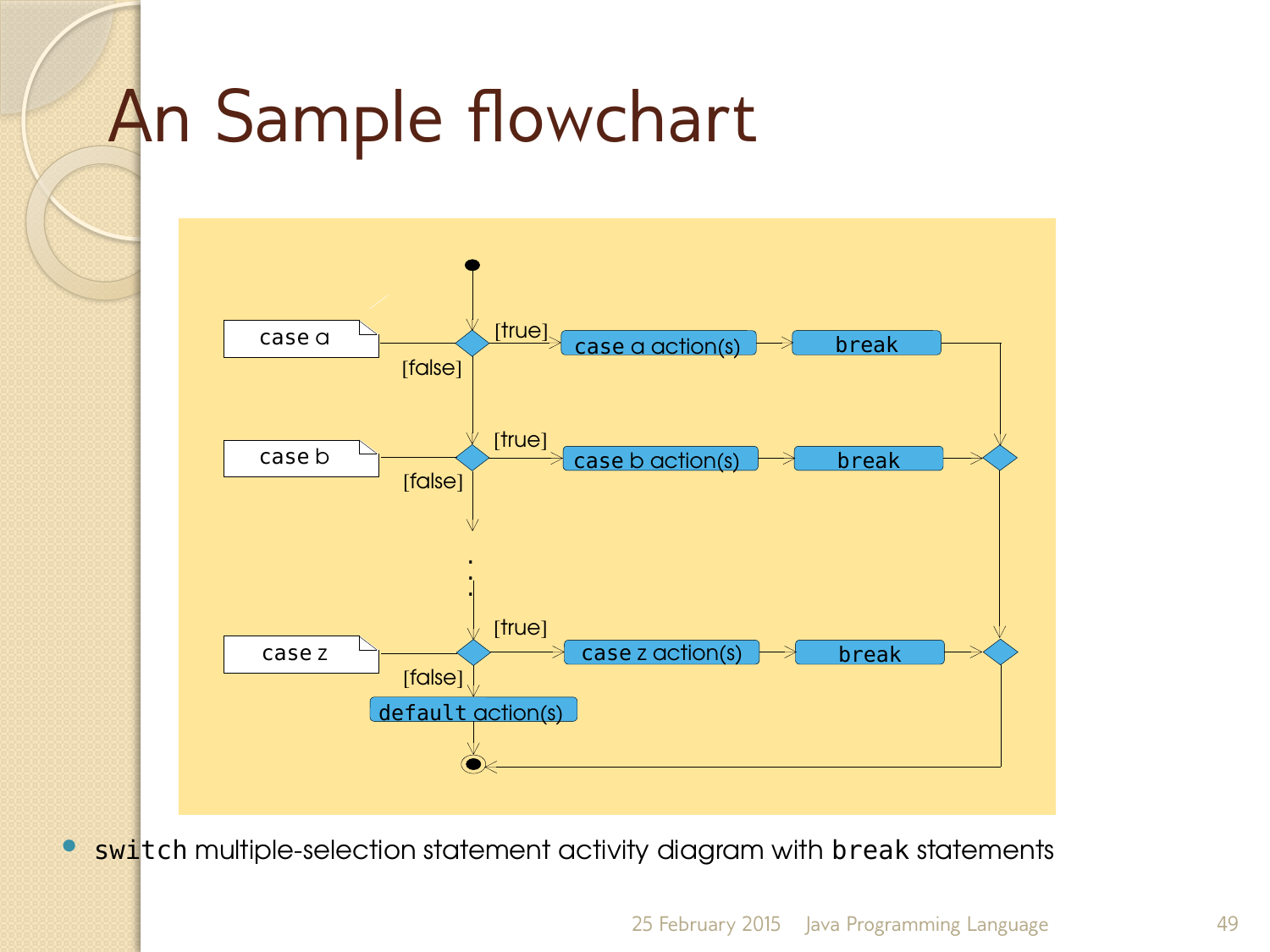

# An Sample flowchart

[true]
case a

break
case a action(s)

[false]

[true]

break
case b
case b action(s)

[false]

.
.
.

[true]

break
case z
case z action(s)

[false]

default action(s)

switch multiple-selection statement activity diagram with break statements
25 February 2015
Java Programming Language
49